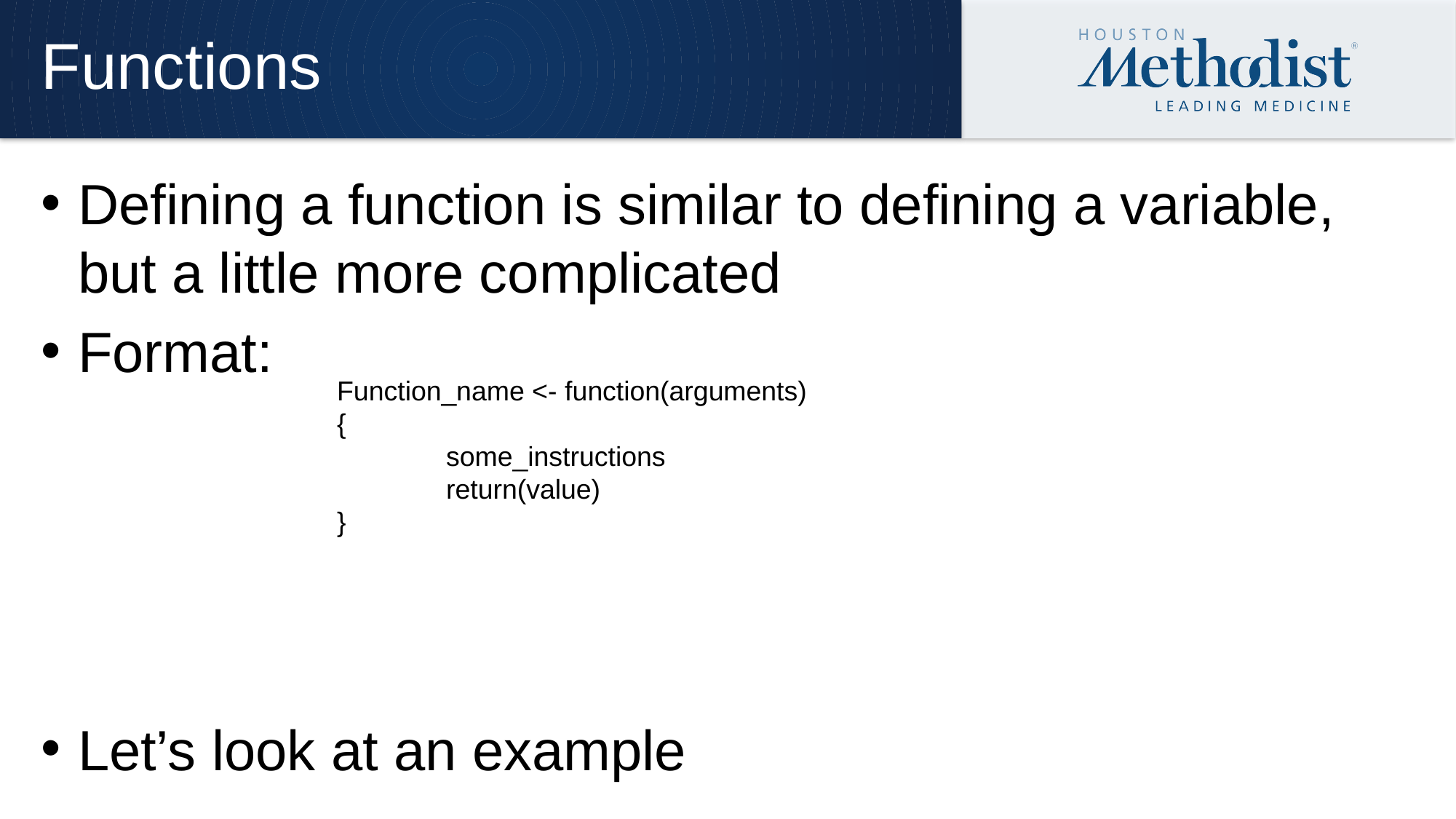

# Functions
Defining a function is similar to defining a variable, but a little more complicated
Format:

Let’s look at an example
Function_name <- function(arguments)
{
	some_instructions
	return(value)
}